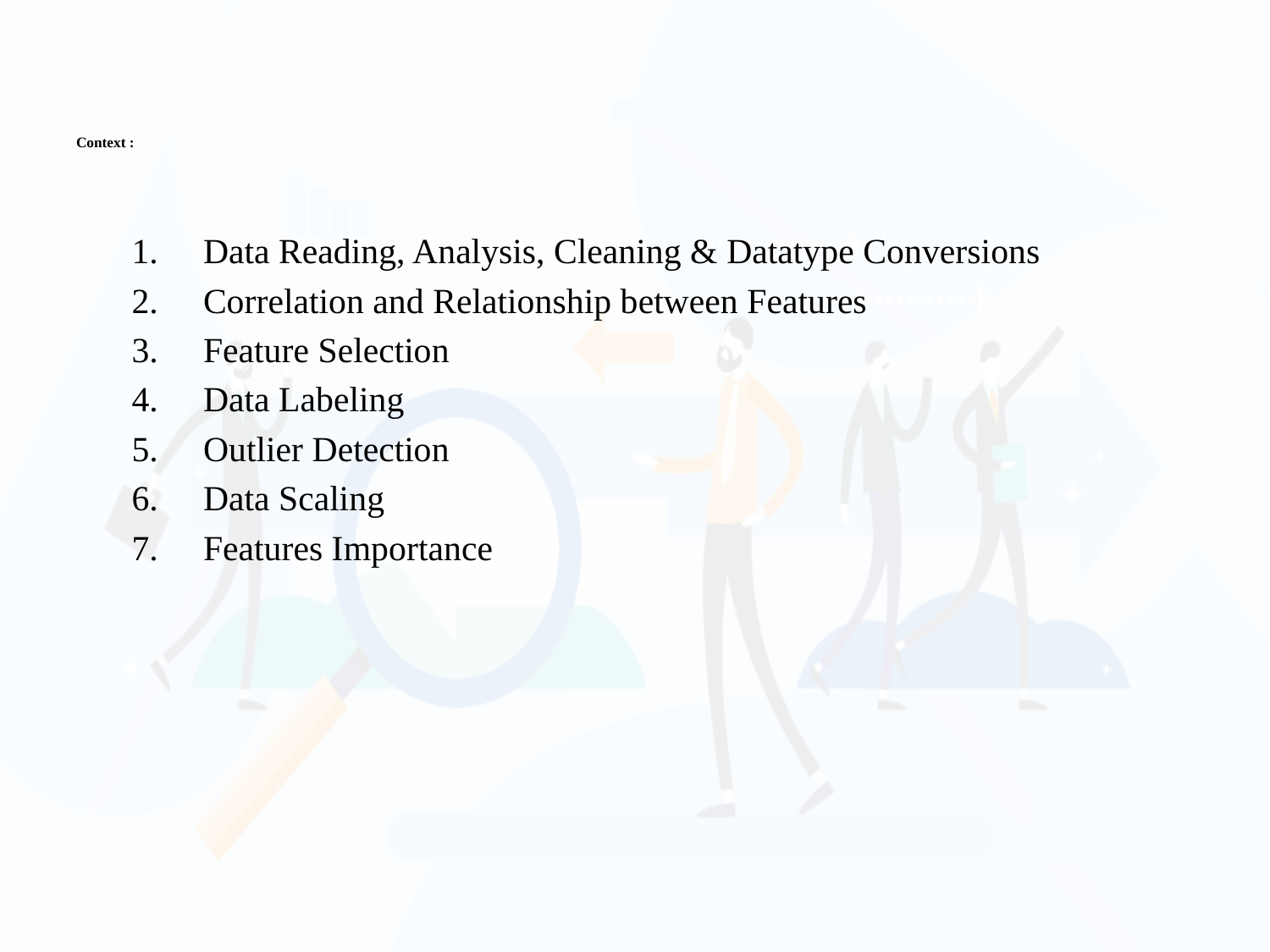

# Context :
Data Reading, Analysis, Cleaning & Datatype Conversions
Correlation and Relationship between Features
Feature Selection
Data Labeling
Outlier Detection
Data Scaling
Features Importance